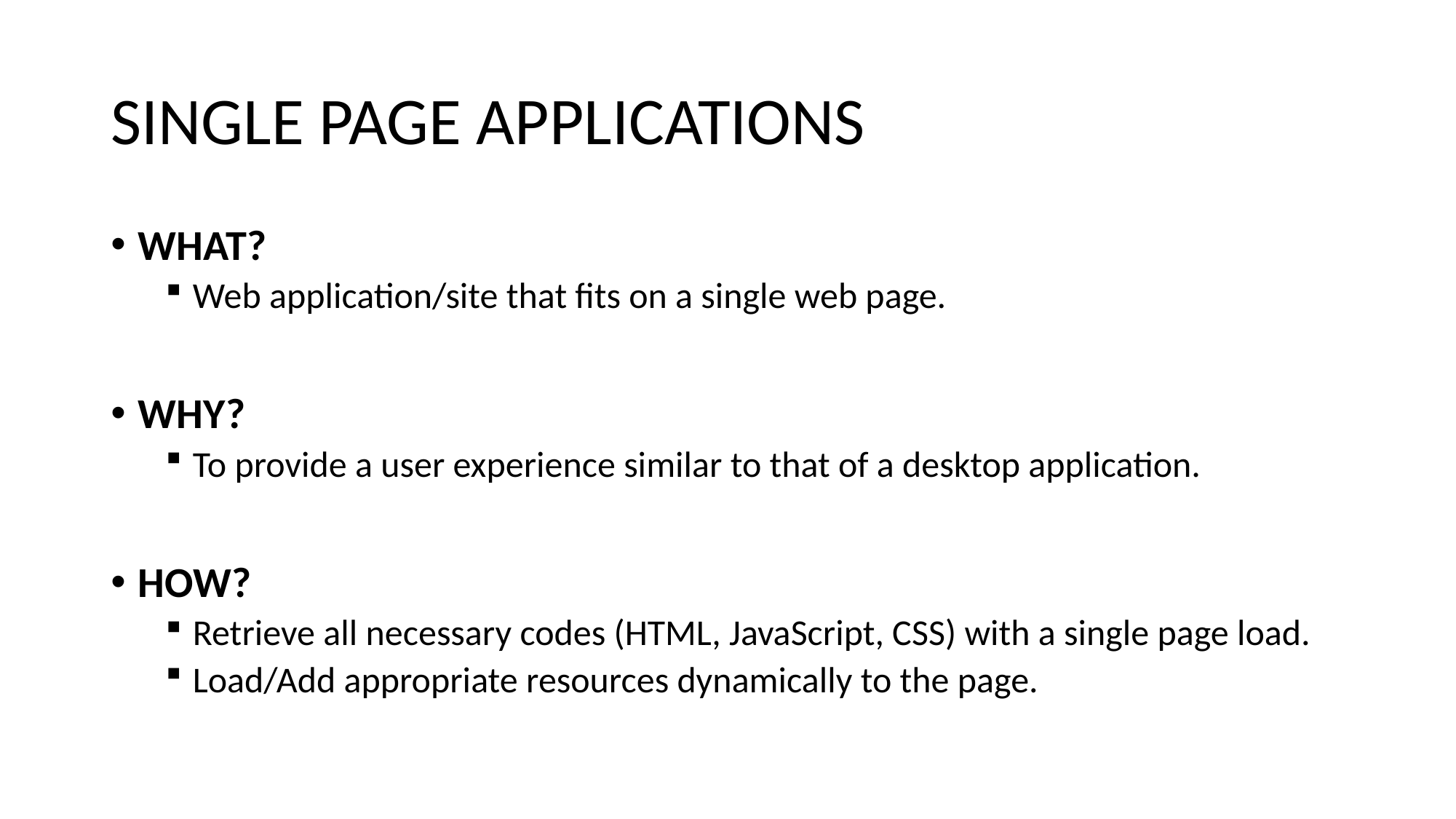

# SINGLE PAGE APPLICATIONS
WHAT?
Web application/site that fits on a single web page.

WHY?
To provide a user experience similar to that of a desktop application.

HOW?
Retrieve all necessary codes (HTML, JavaScript, CSS) with a single page load.
Load/Add appropriate resources dynamically to the page.